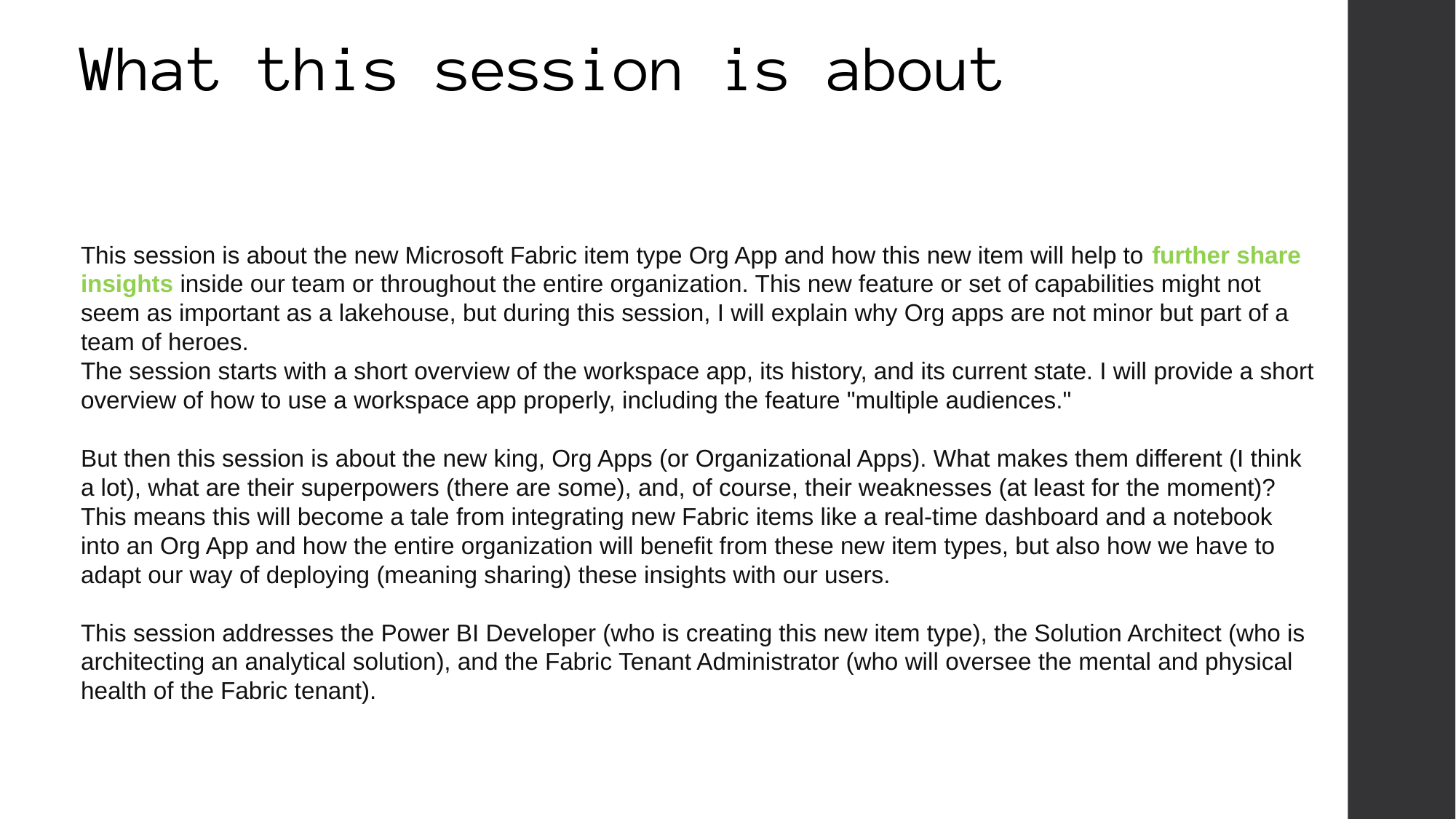

# What this session is about
This session is about the new Microsoft Fabric item type Org App and how this new item will help to further share insights inside our team or throughout the entire organization. This new feature or set of capabilities might not seem as important as a lakehouse, but during this session, I will explain why Org apps are not minor but part of a team of heroes.
The session starts with a short overview of the workspace app, its history, and its current state. I will provide a short overview of how to use a workspace app properly, including the feature "multiple audiences."
But then this session is about the new king, Org Apps (or Organizational Apps). What makes them different (I think a lot), what are their superpowers (there are some), and, of course, their weaknesses (at least for the moment)? This means this will become a tale from integrating new Fabric items like a real-time dashboard and a notebook into an Org App and how the entire organization will benefit from these new item types, but also how we have to adapt our way of deploying (meaning sharing) these insights with our users.
This session addresses the Power BI Developer (who is creating this new item type), the Solution Architect (who is architecting an analytical solution), and the Fabric Tenant Administrator (who will oversee the mental and physical health of the Fabric tenant).